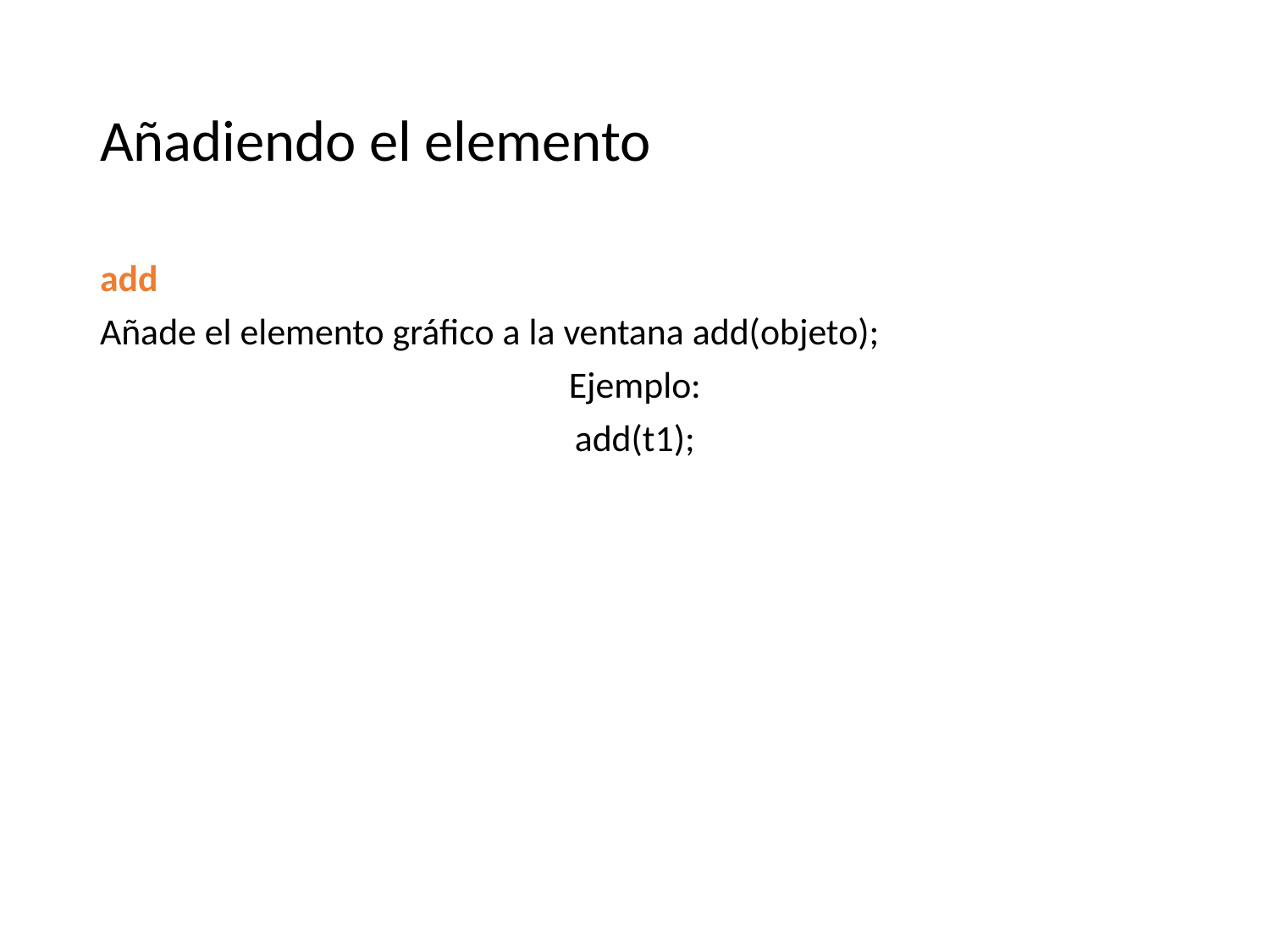

# Añadiendo el elemento
add
Añade el elemento gráfico a la ventana add(objeto);
Ejemplo:
add(t1);